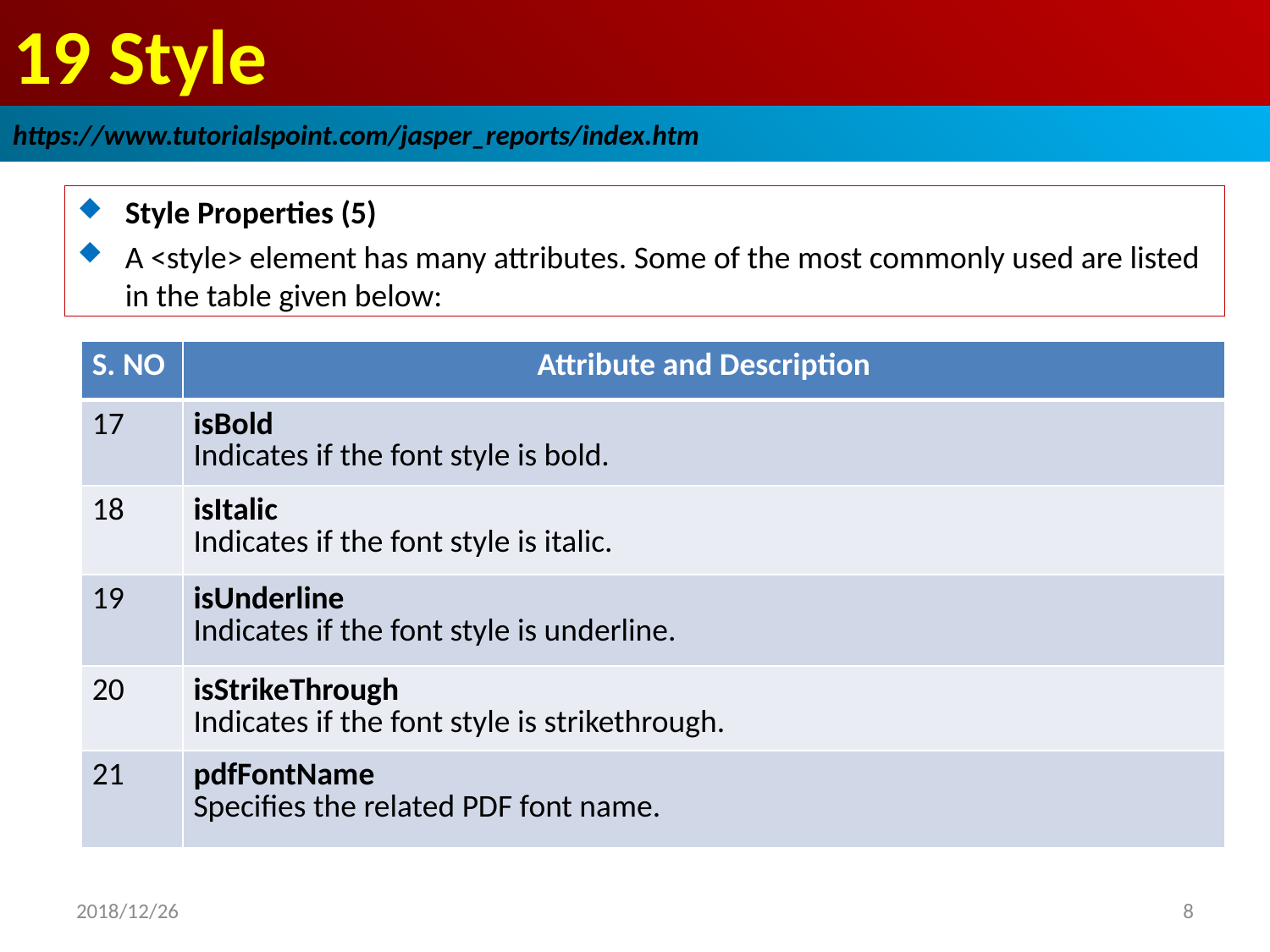

# 19 Style
https://www.tutorialspoint.com/jasper_reports/index.htm
Style Properties (5)
A <style> element has many attributes. Some of the most commonly used are listed in the table given below:
| S. NO | Attribute and Description |
| --- | --- |
| 17 | isBold Indicates if the font style is bold. |
| 18 | isItalic Indicates if the font style is italic. |
| 19 | isUnderline Indicates if the font style is underline. |
| 20 | isStrikeThrough Indicates if the font style is strikethrough. |
| 21 | pdfFontName Specifies the related PDF font name. |
2018/12/26
8